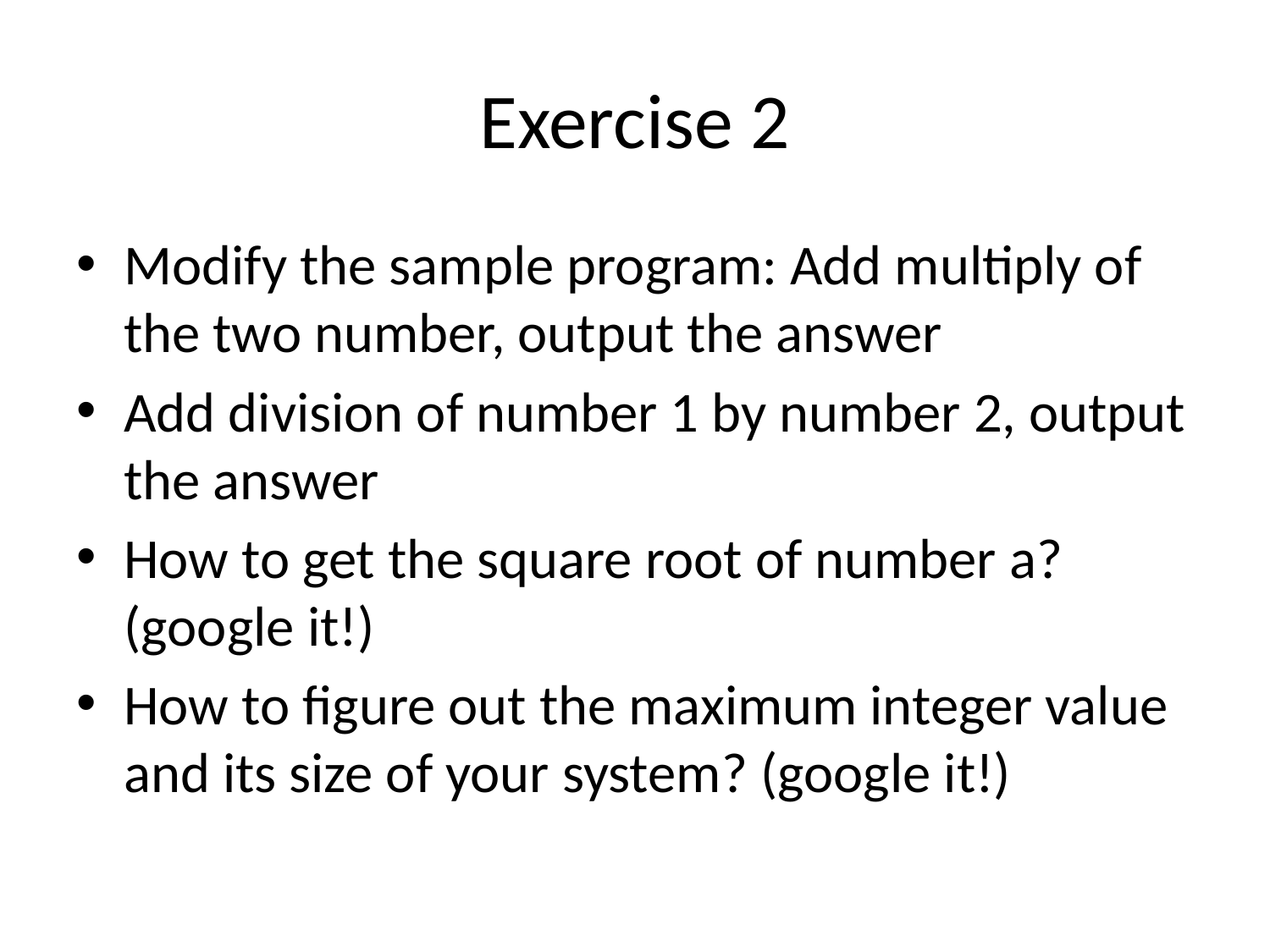

# Exercise 2
Modify the sample program: Add multiply of the two number, output the answer
Add division of number 1 by number 2, output the answer
How to get the square root of number a? (google it!)
How to figure out the maximum integer value and its size of your system? (google it!)